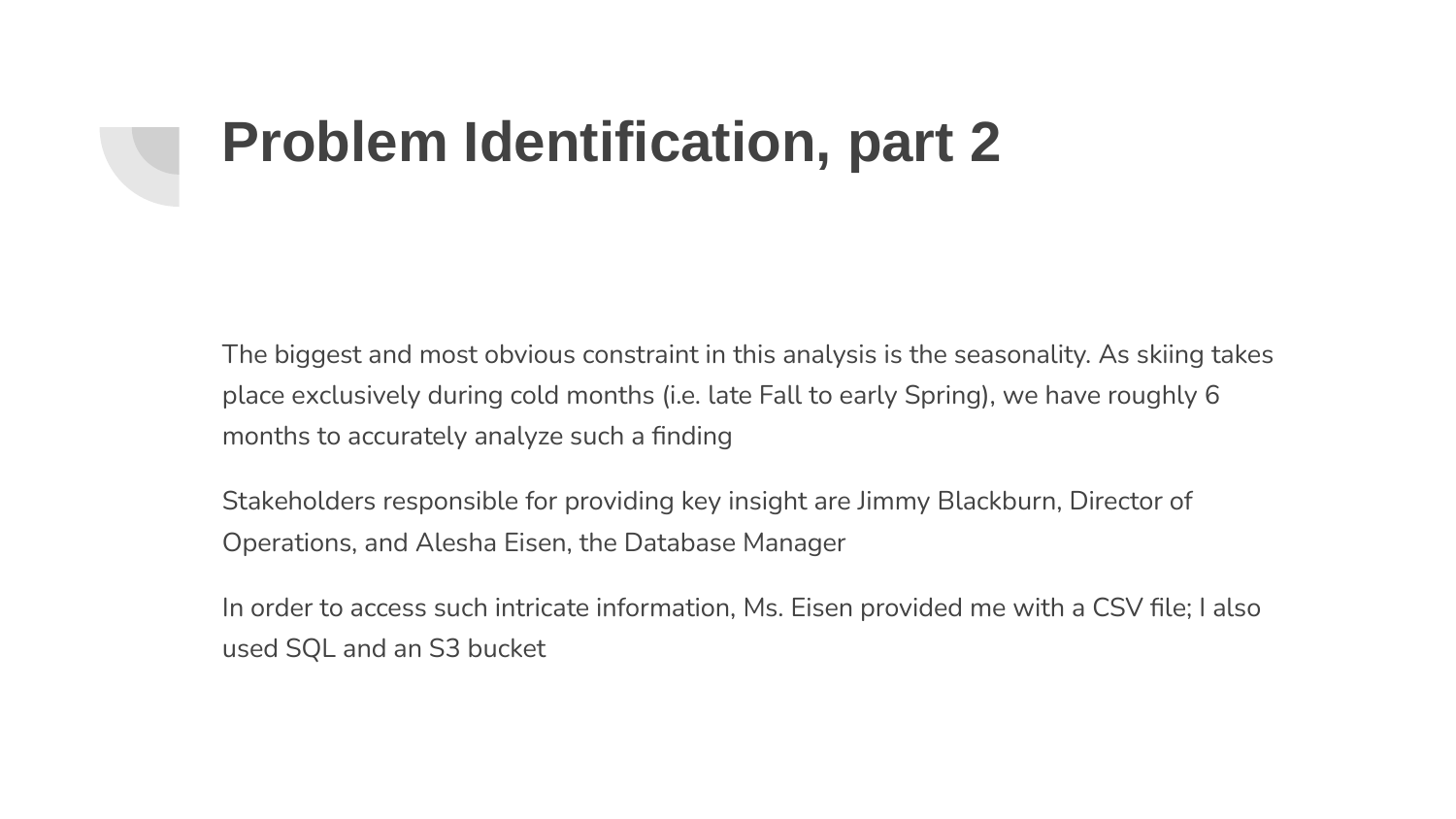

# Problem Identification, part 2
The biggest and most obvious constraint in this analysis is the seasonality. As skiing takes place exclusively during cold months (i.e. late Fall to early Spring), we have roughly 6 months to accurately analyze such a finding
Stakeholders responsible for providing key insight are Jimmy Blackburn, Director of Operations, and Alesha Eisen, the Database Manager
In order to access such intricate information, Ms. Eisen provided me with a CSV file; I also used SQL and an S3 bucket